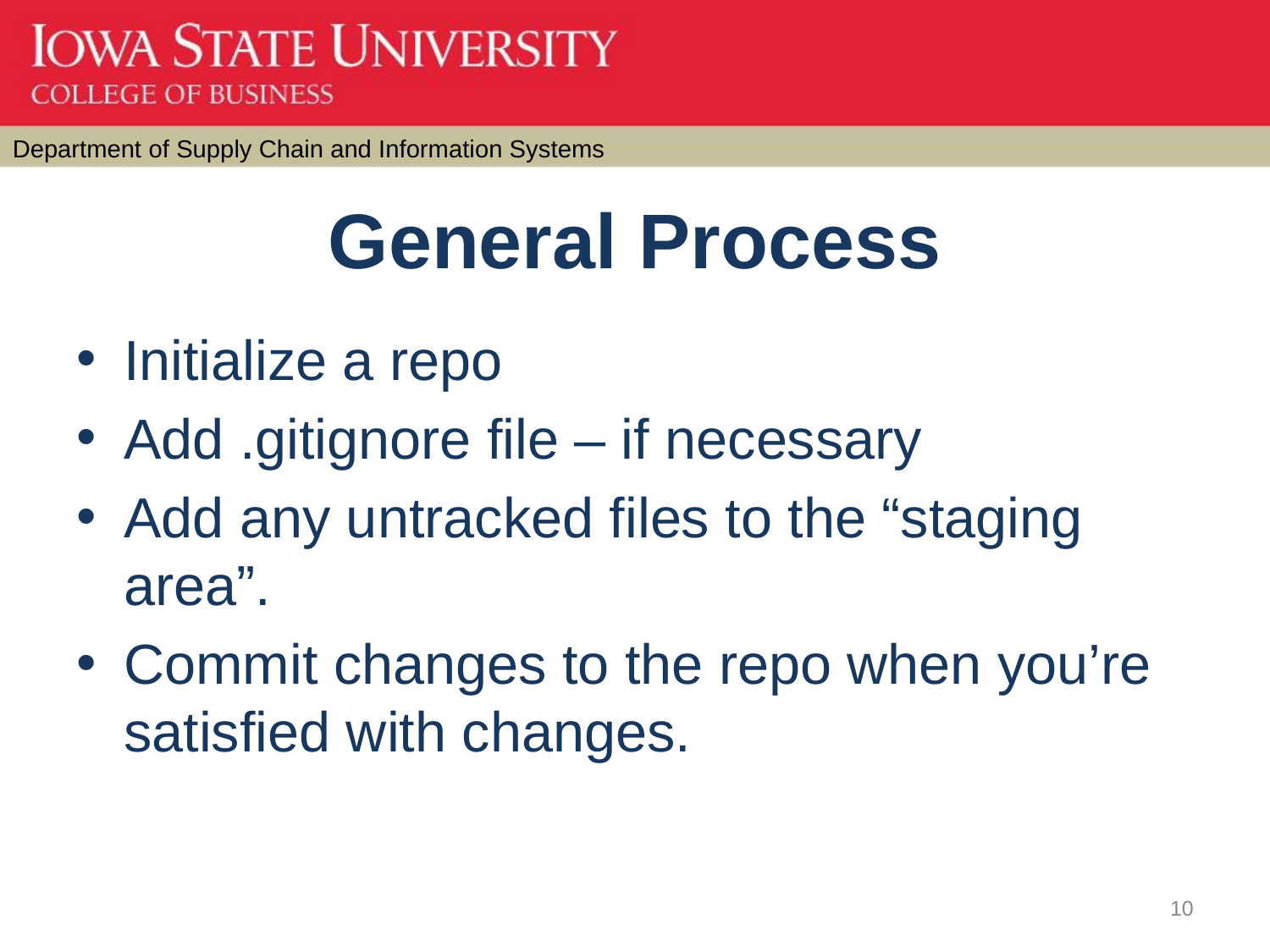

# General Process
Initialize a repo
Add .gitignore file – if necessary
Add any untracked files to the “staging area”.
Commit changes to the repo when you’re satisfied with changes.

10